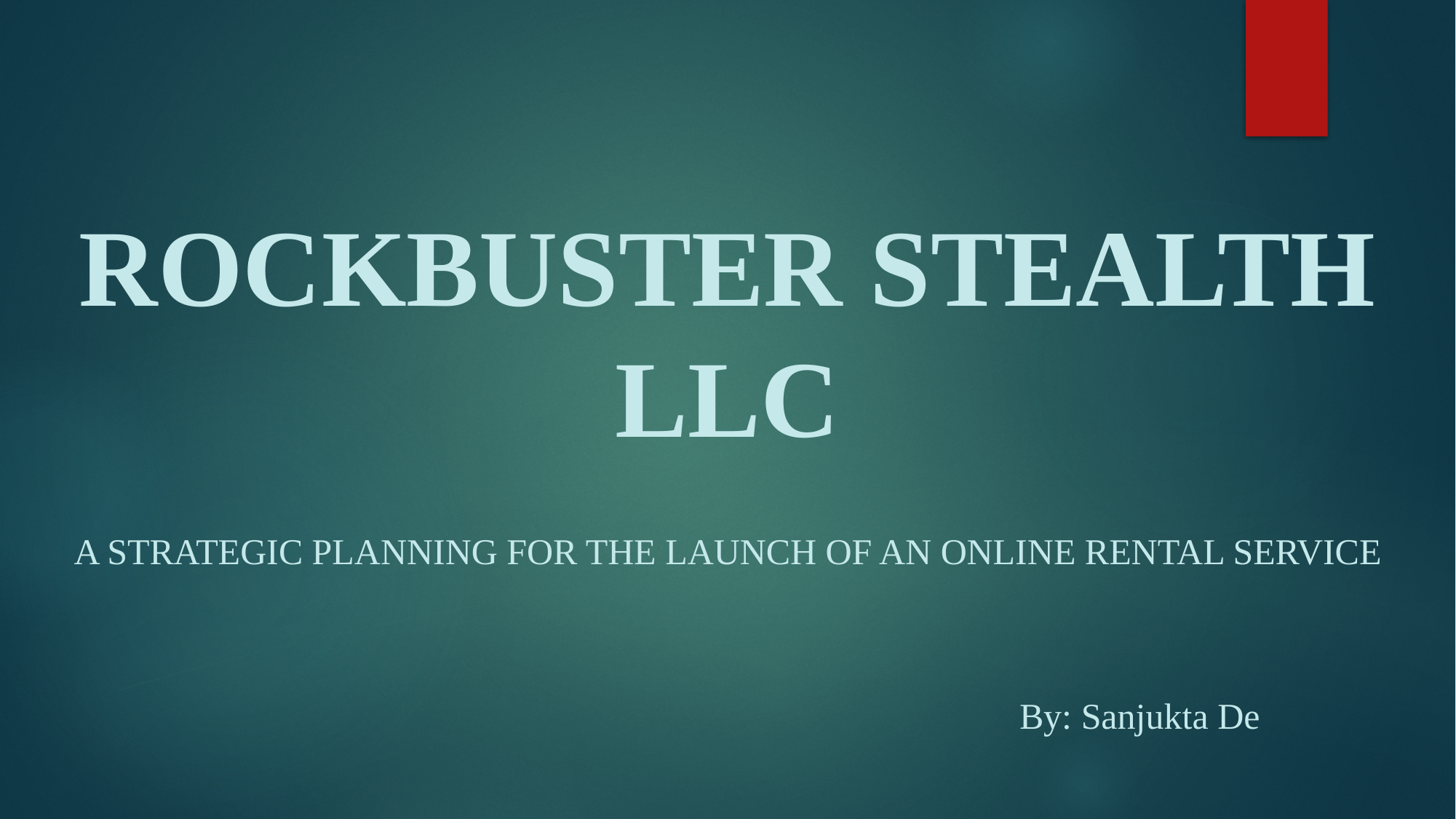

# ROCKBUSTER STEALTH LLC
A strategic planning for the launch of an online rental service
By: Sanjukta De